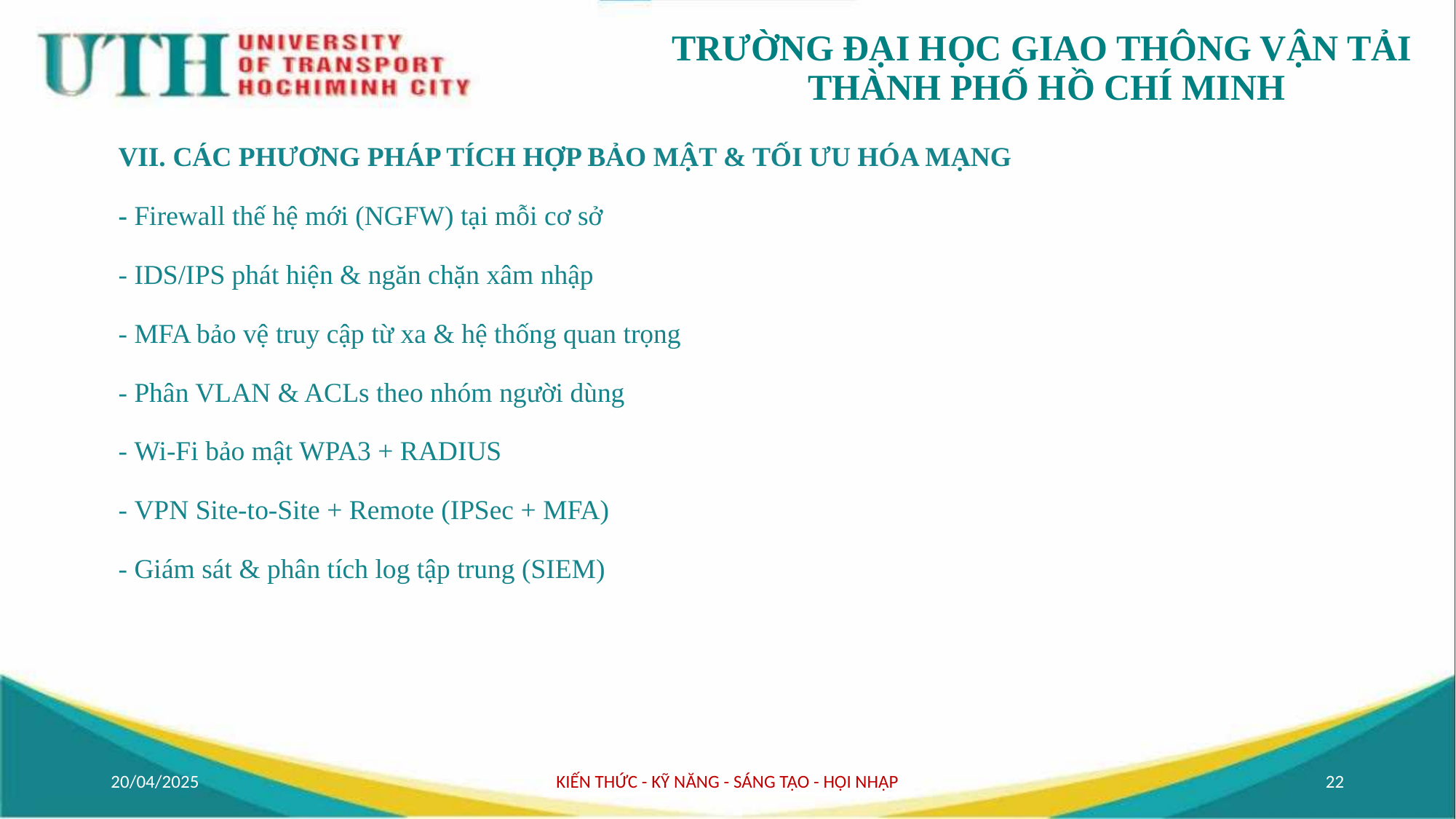

# VII. CÁC PHƯƠNG PHÁP TÍCH HỢP BẢO MẬT & TỐI ƯU HÓA MẠNG - Firewall thế hệ mới (NGFW) tại mỗi cơ sở - IDS/IPS phát hiện & ngăn chặn xâm nhập - MFA bảo vệ truy cập từ xa & hệ thống quan trọng - Phân VLAN & ACLs theo nhóm người dùng - Wi-Fi bảo mật WPA3 + RADIUS - VPN Site-to-Site + Remote (IPSec + MFA) - Giám sát & phân tích log tập trung (SIEM)
20/04/2025
KIẾN THỨC - KỸ NĂNG - SÁNG TẠO - HỘI NHẬP
22